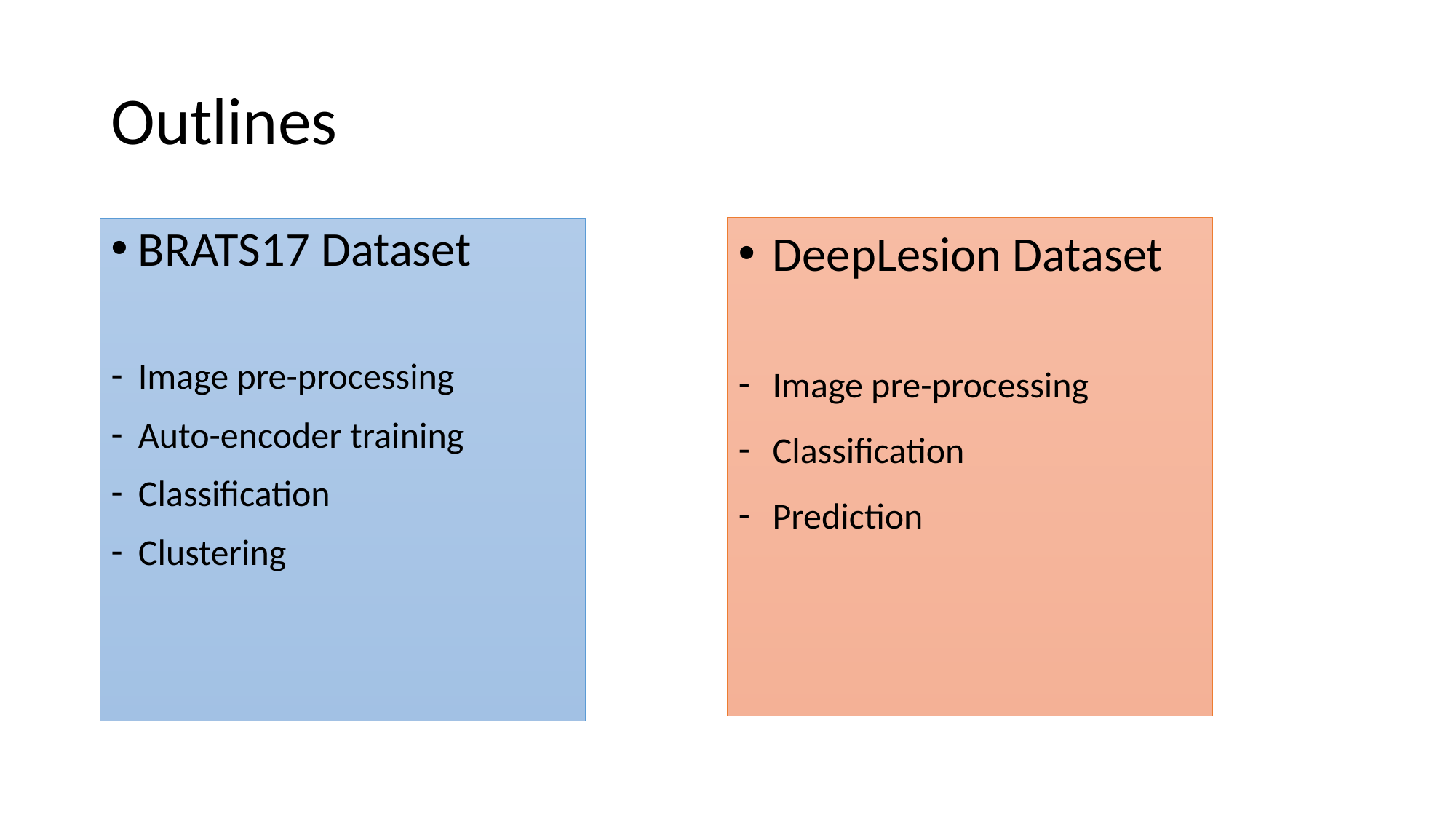

# Outlines
DeepLesion Dataset

Image pre-processing
Classification
Prediction

BRATS17 Dataset

Image pre-processing
Auto-encoder training
Classification
Clustering